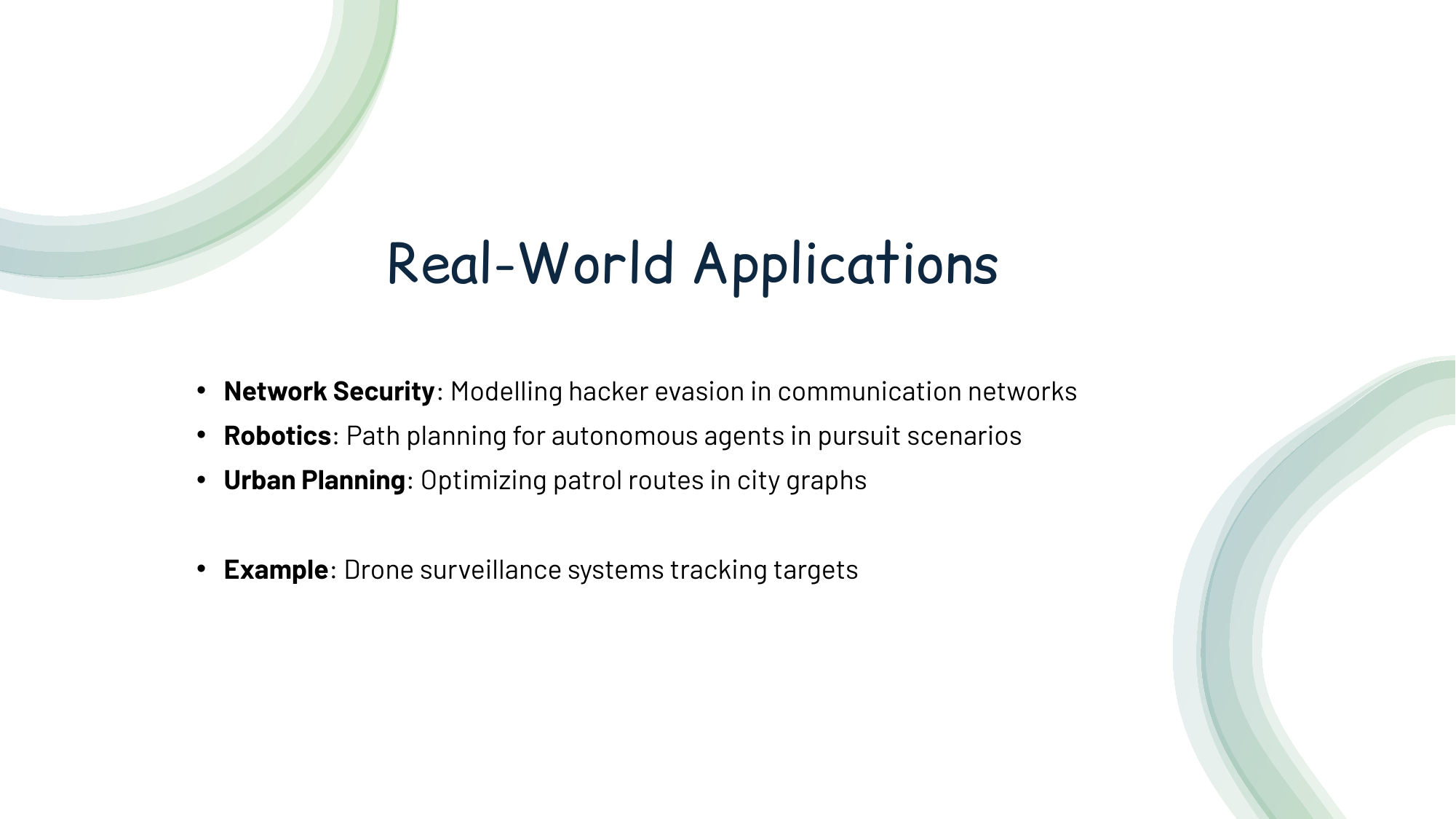

# Real-World Applications
Network Security: Modelling hacker evasion in communication networks
Robotics: Path planning for autonomous agents in pursuit scenarios
Urban Planning: Optimizing patrol routes in city graphs

Example: Drone surveillance systems tracking targets